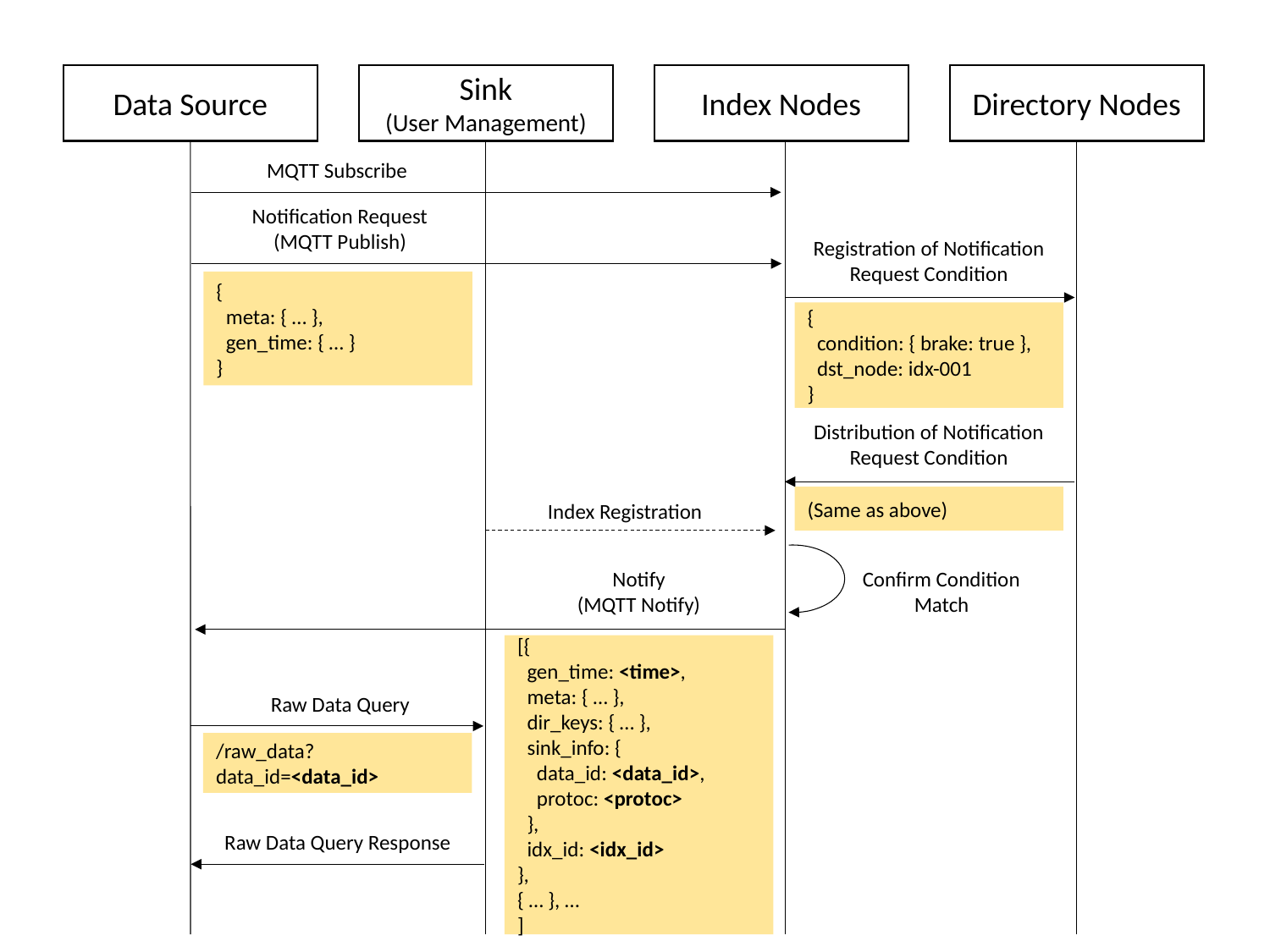

Data Source
Sink
(User Management)
Index Nodes
Directory Nodes
MQTT Subscribe
Notification Request
(MQTT Publish)
Registration of Notification Request Condition
{
  meta: { … },
  gen_time: { … }
}
{
  condition: { brake: true },
  dst_node: idx-001
}
Distribution of Notification Request Condition
(Same as above)
Index Registration

Confirm Condition Match
Notify
(MQTT Notify)
[{
  gen_time: <time>,
  meta: { … },
  dir_keys: { … },
  sink_info: {
    data_id: <data_id>,
    protoc: <protoc>
  },
  idx_id: <idx_id>
},
{ … }, …
]
Raw Data Query
/raw_data?data_id=<data_id>
Raw Data Query Response